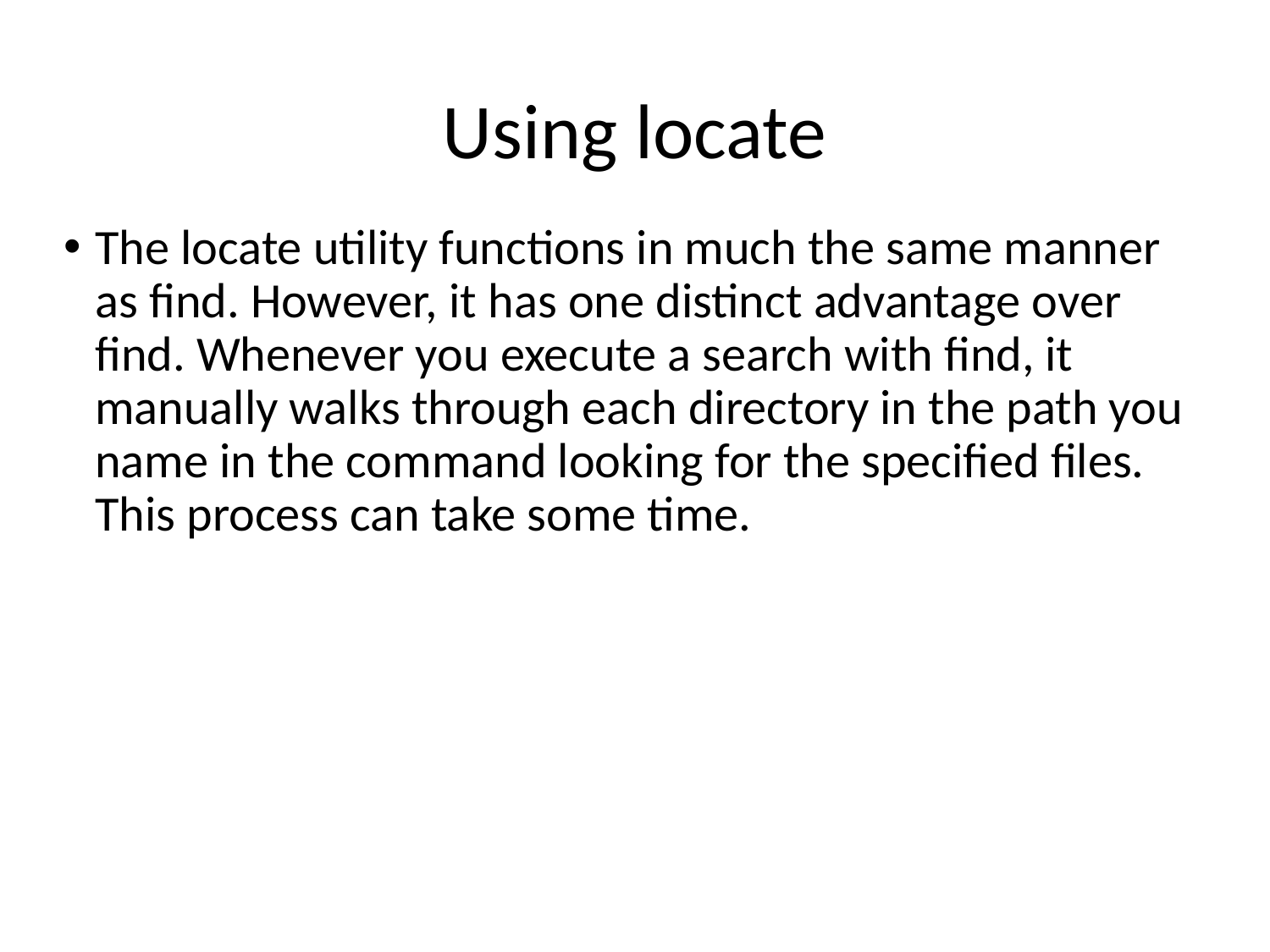

# Using locate
The locate utility functions in much the same manner as find. However, it has one distinct advantage over find. Whenever you execute a search with find, it manually walks through each directory in the path you name in the command looking for the specified files. This process can take some time.